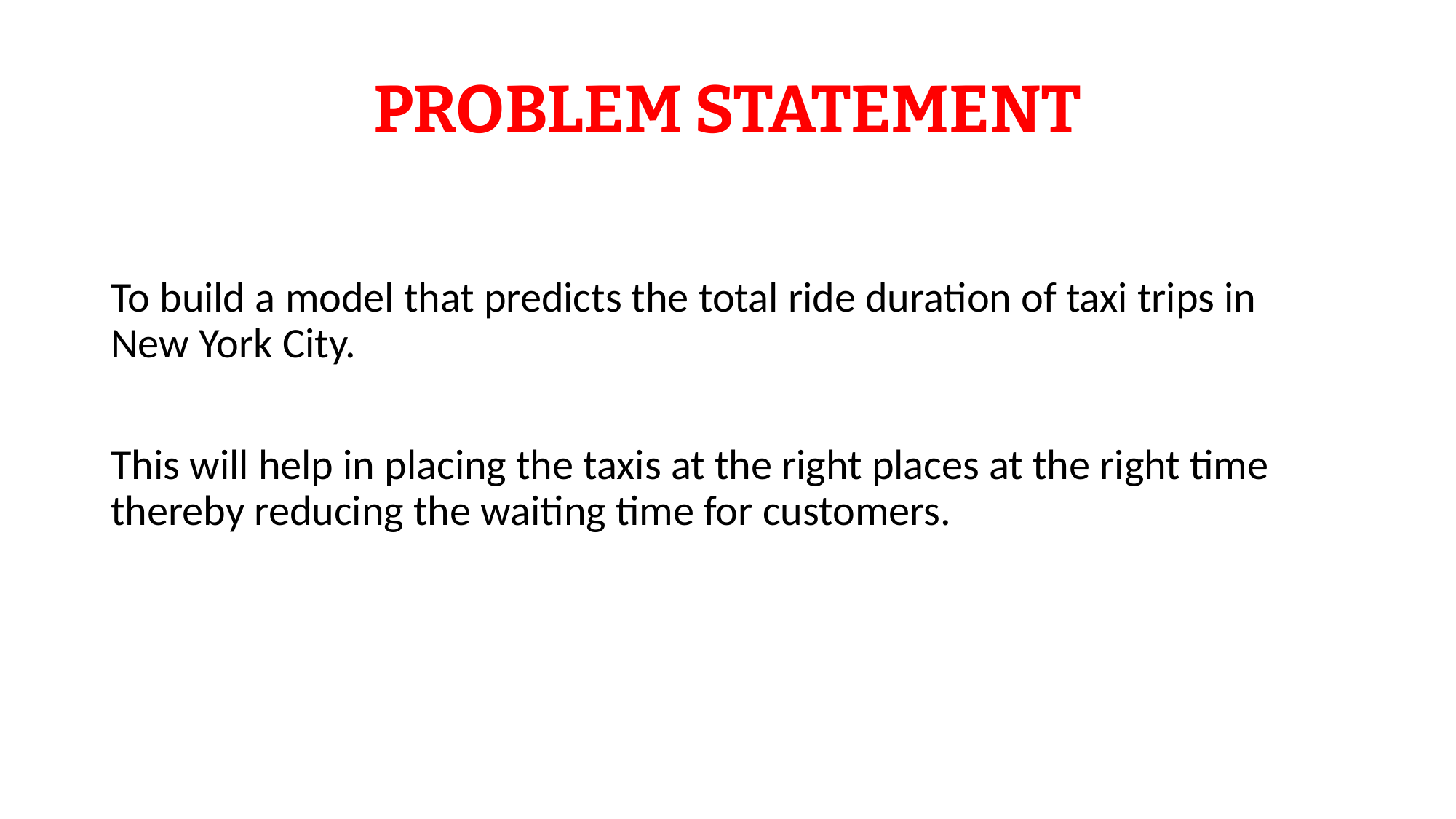

# PROBLEM STATEMENT
To build a model that predicts the total ride duration of taxi trips in New York City.

This will help in placing the taxis at the right places at the right time thereby reducing the waiting time for customers.